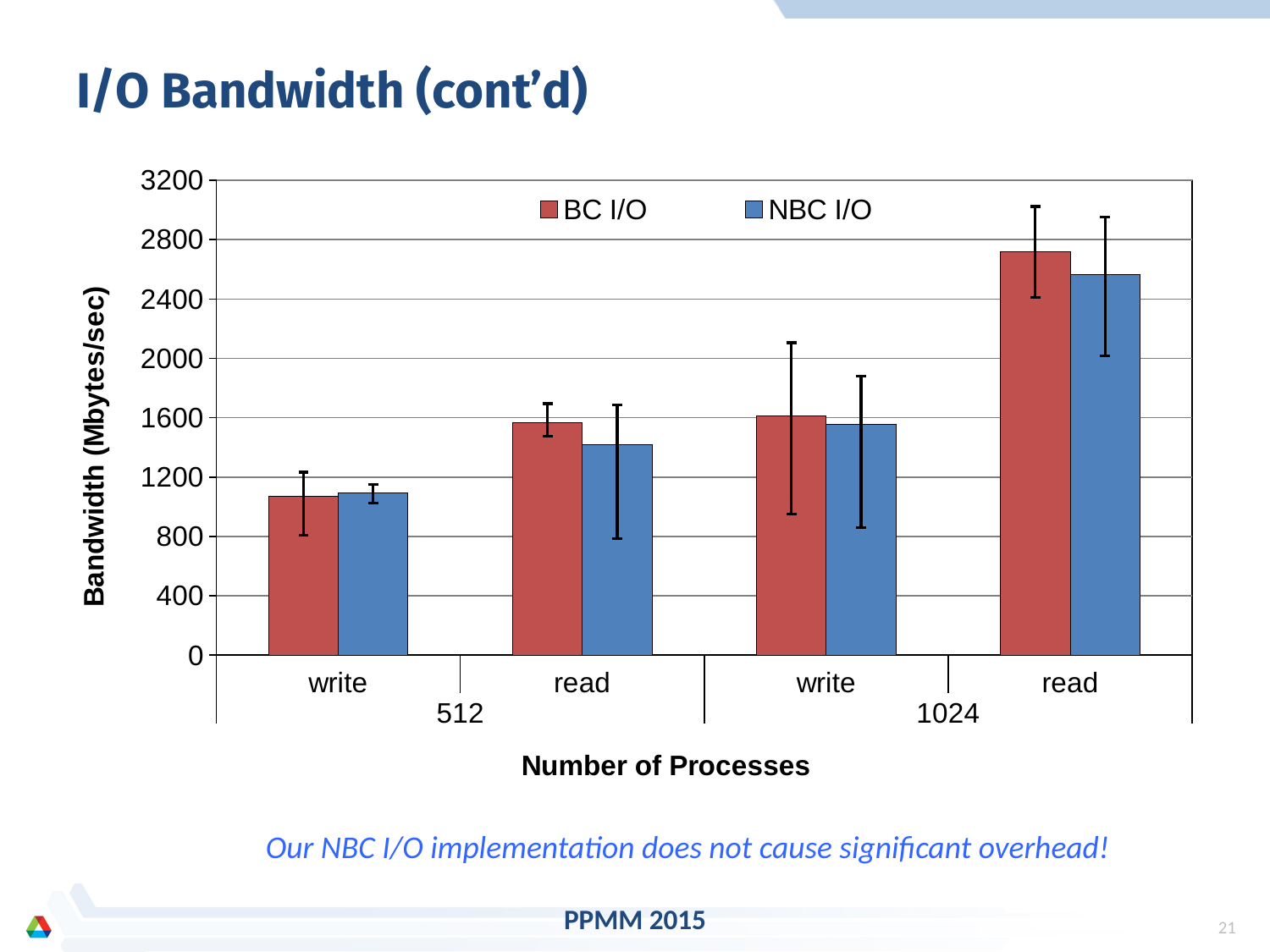

# I/O Bandwidth (cont’d)

### Chart

| Category | BC I/O | NBC I/O |
|---|---|---|
| write | 1070.843348 | 1094.842583 |
| read | 1565.675567 | 1416.652238 |
| write | 1614.754111 | 1553.897945 |
| read | 2717.354951 | 2564.31561 |
Our NBC I/O implementation does not cause significant overhead!
PPMM 2015
21